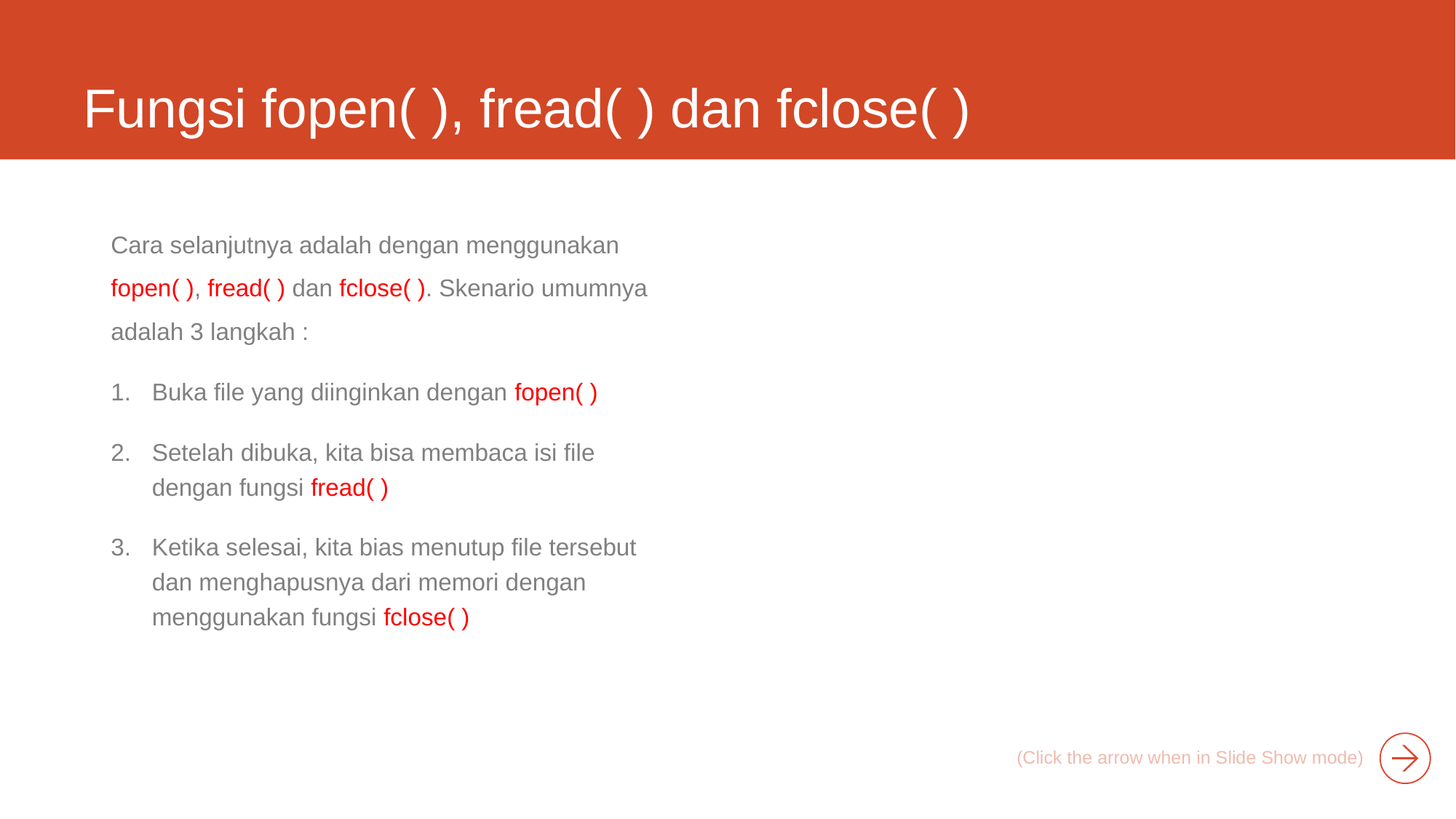

# Fungsi fopen( ), fread( ) dan fclose( )
Cara selanjutnya adalah dengan menggunakan fopen( ), fread( ) dan fclose( ). Skenario umumnya adalah 3 langkah :
Buka file yang diinginkan dengan fopen( )
Setelah dibuka, kita bisa membaca isi file dengan fungsi fread( )
Ketika selesai, kita bias menutup file tersebut dan menghapusnya dari memori dengan menggunakan fungsi fclose( )

(Click the arrow when in Slide Show mode)